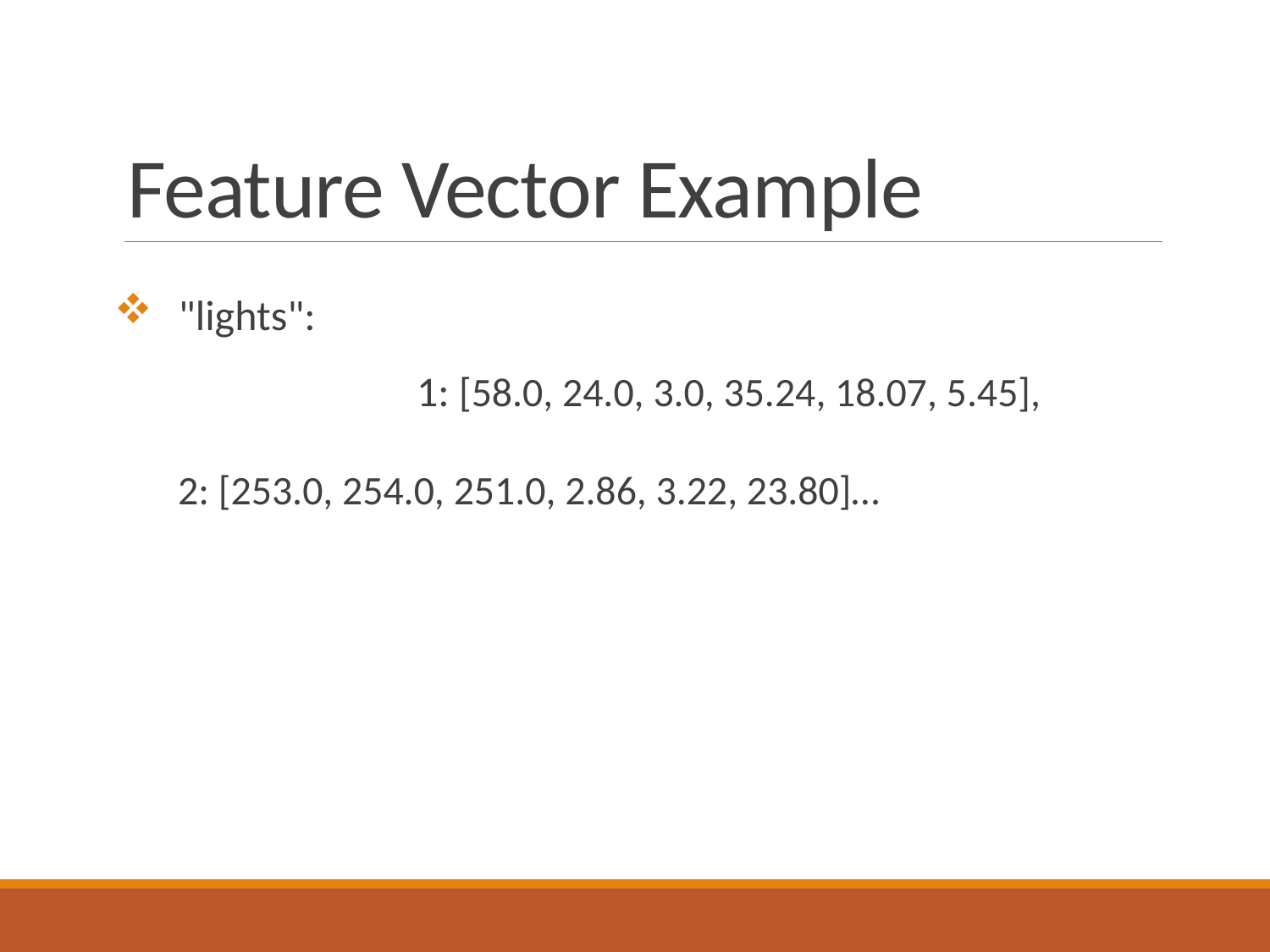

# Feature Vector Example
"lights":                                                                                                                  1: [58.0, 24.0, 3.0, 35.24, 18.07, 5.45],
       2: [253.0, 254.0, 251.0, 2.86, 3.22, 23.80]…